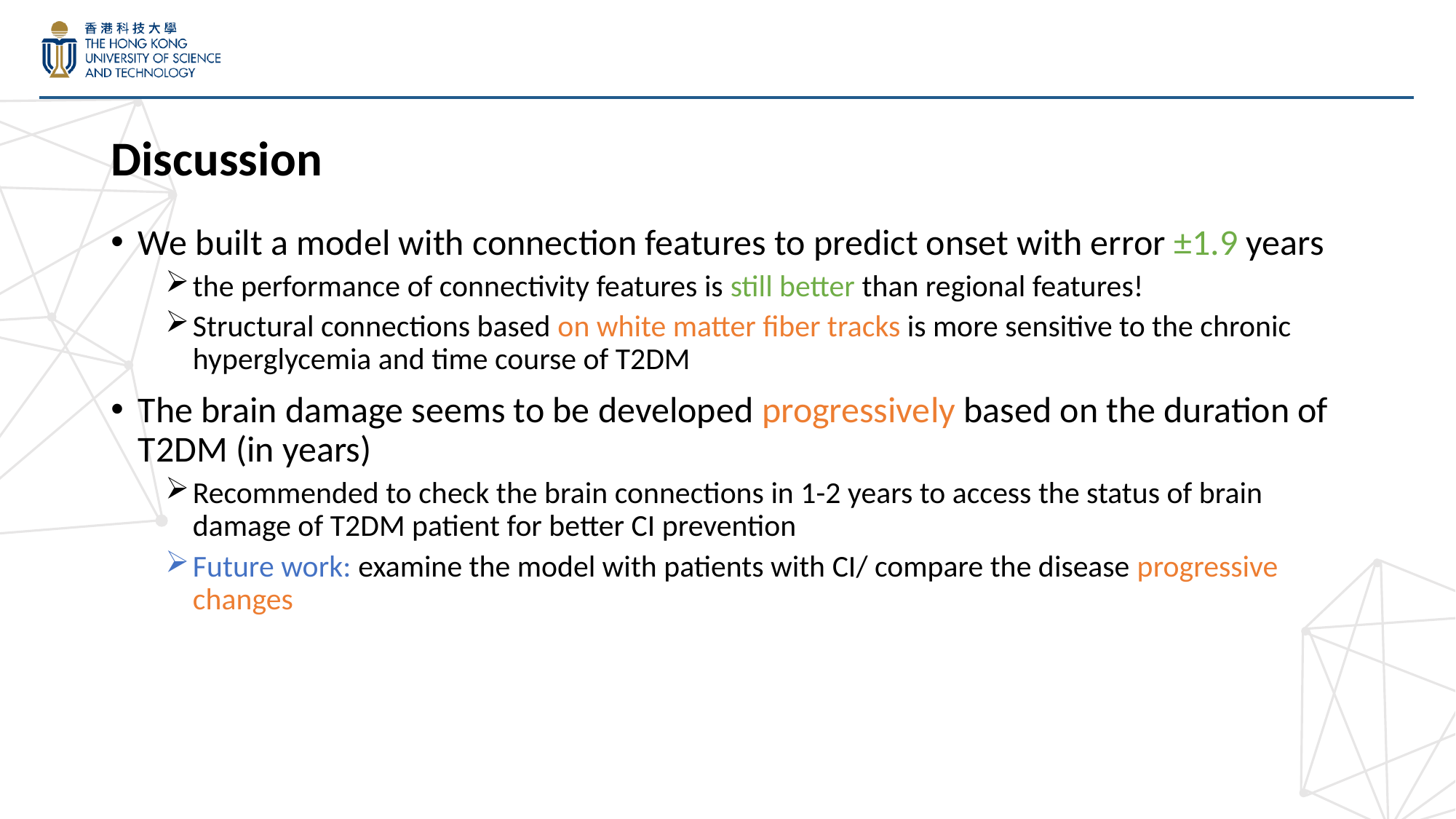

# Discussion
We built a model with connection features to predict onset with error ±1.9 years
the performance of connectivity features is still better than regional features!
Structural connections based on white matter fiber tracks is more sensitive to the chronic  hyperglycemia and time course of T2DM
The brain damage seems to be developed progressively based on the duration of T2DM (in years)
Recommended to check the brain connections in 1-2 years to access the status of brain damage of T2DM patient for better CI prevention
Future work: examine the model with patients with CI/ compare the disease progressive changes